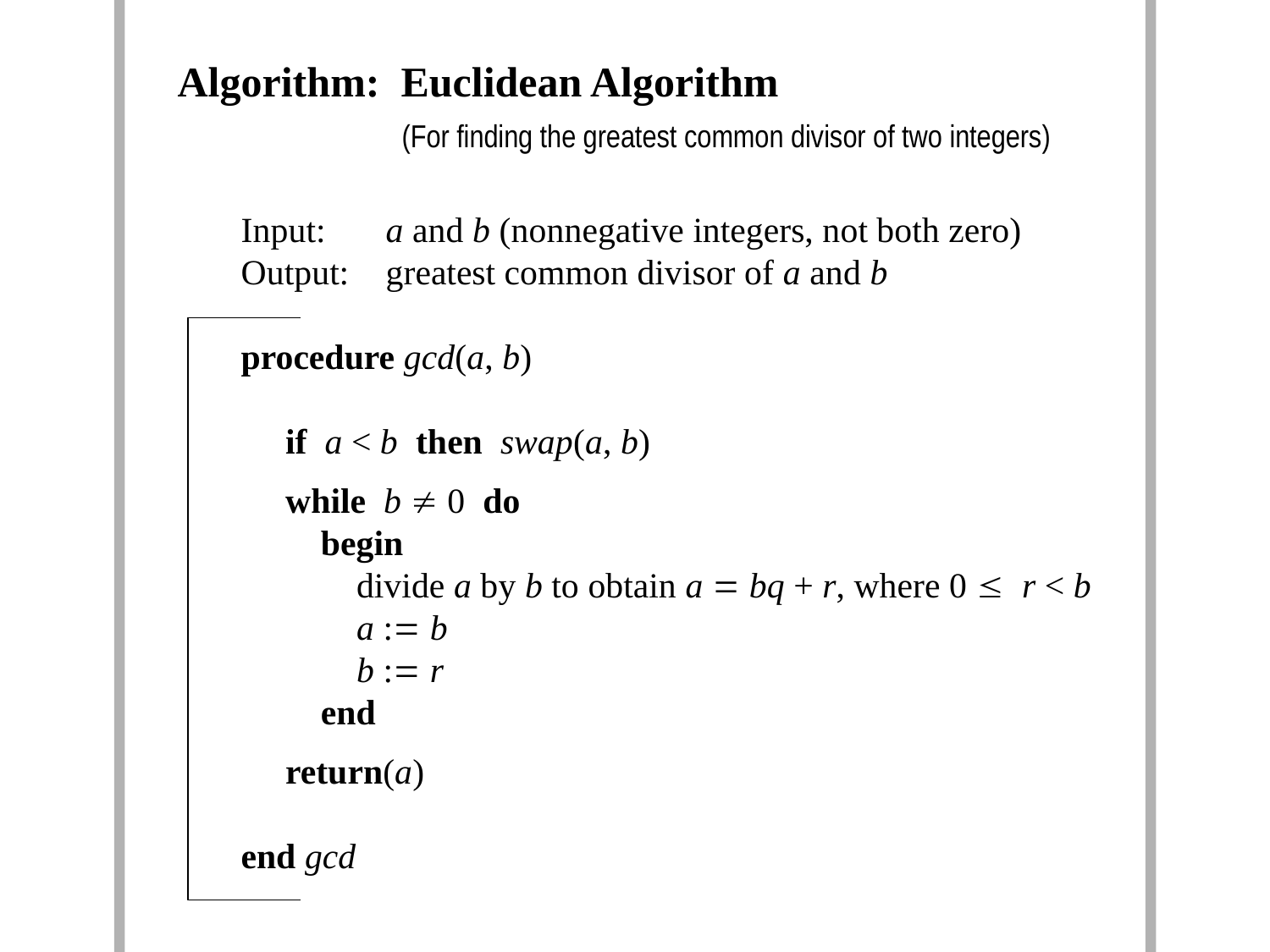

Algorithm:  Euclidean Algorithm
	          (For finding the greatest common divisor of two integers)

Input:	  a and b (nonnegative integers, not both zero)
Output:	  greatest common divisor of a and b

procedure gcd(a, b)

     if  a < b  then  swap(a, b)

     while  b ≠ 0  do
         begin
             divide a by b to obtain a = bq + r, where 0 ≤  r < b
             a := b
             b := r
         end

     return(a)

end gcd